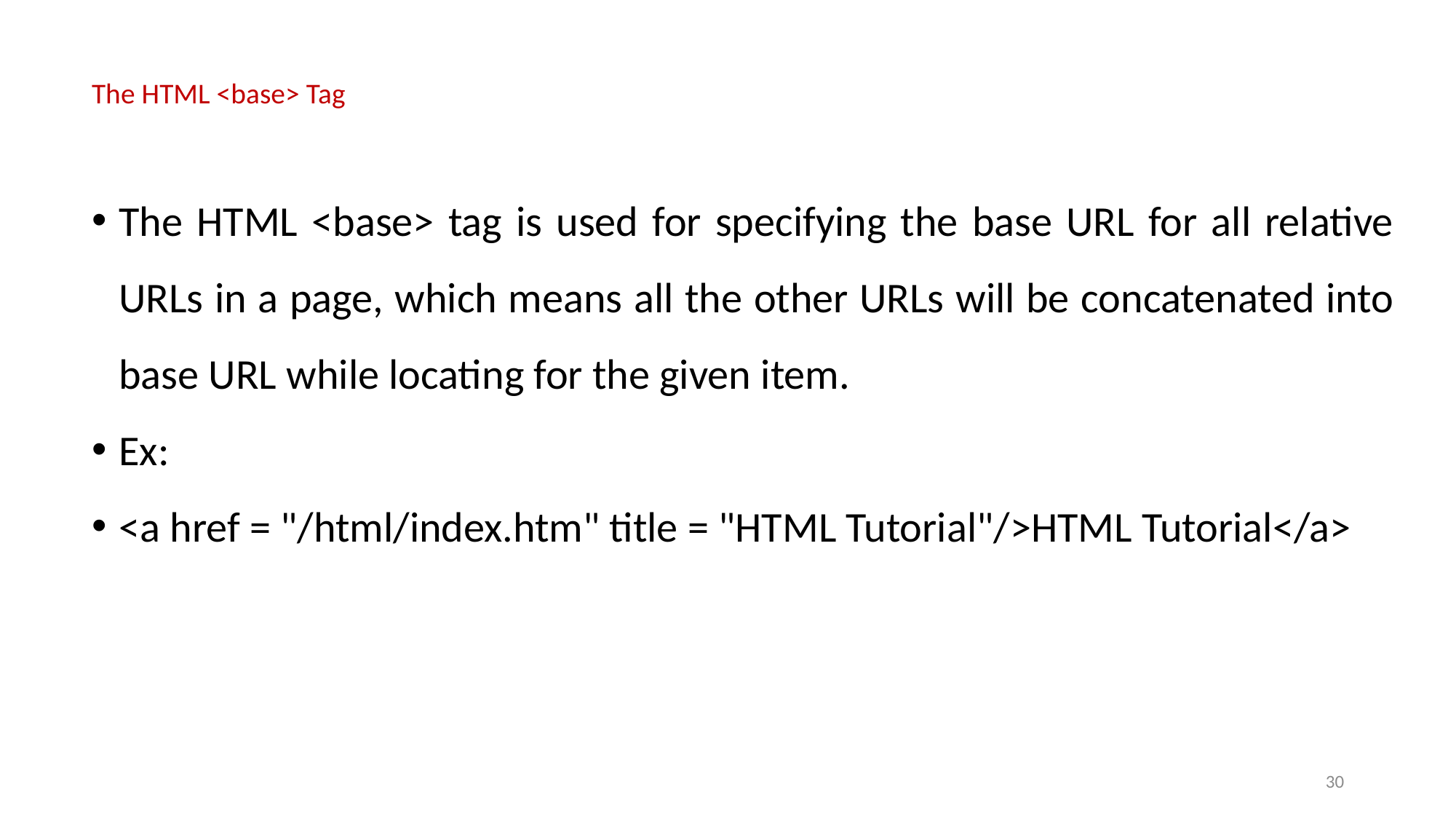

# The HTML <base> Tag
The HTML <base> tag is used for specifying the base URL for all relative URLs in a page, which means all the other URLs will be concatenated into base URL while locating for the given item.
Ex:
<a href = "/html/index.htm" title = "HTML Tutorial"/>HTML Tutorial</a>
30